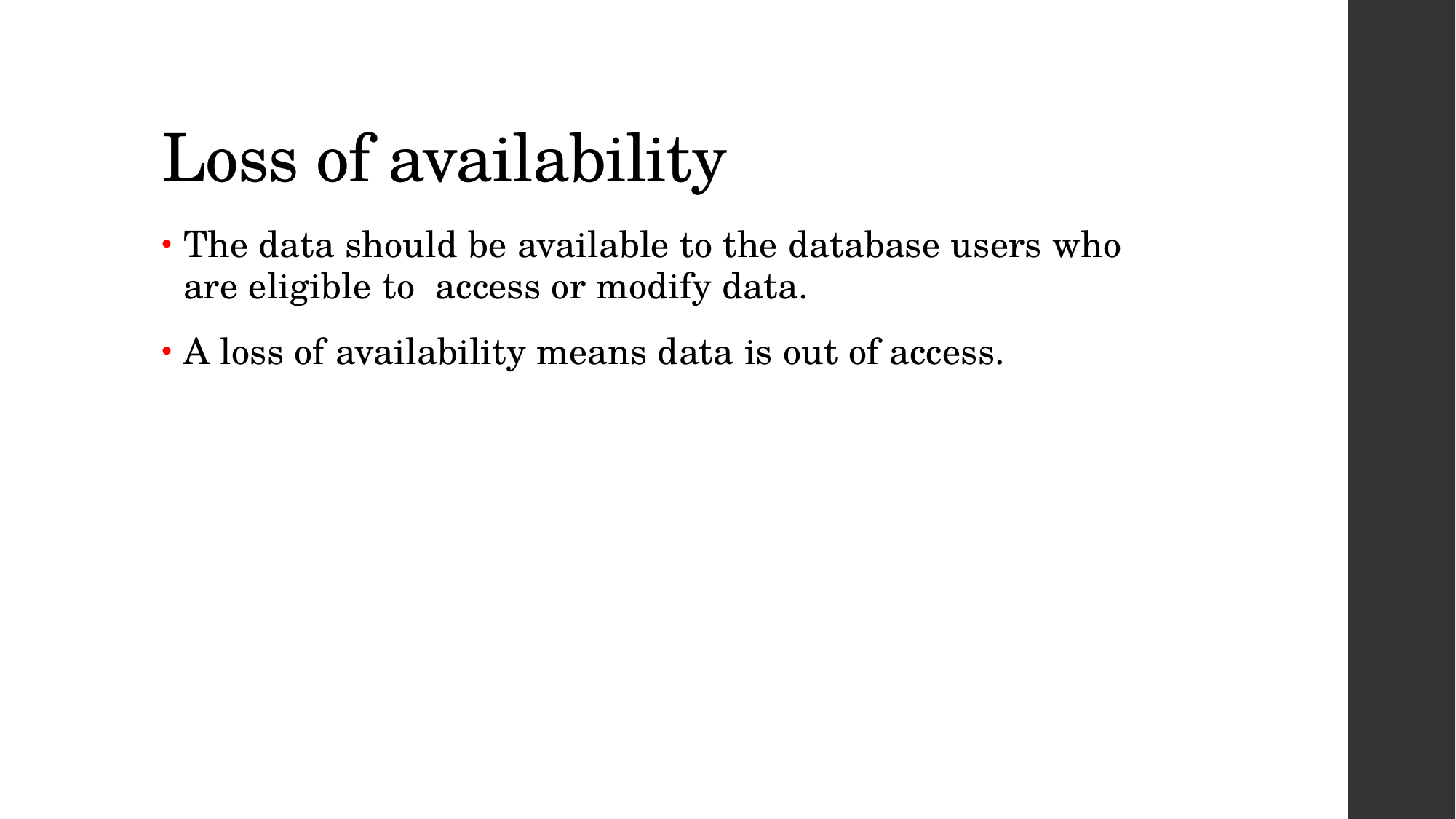

# Loss of availability
The data should be available to the database users who are eligible to  access or modify data.
A loss of availability means data is out of access.